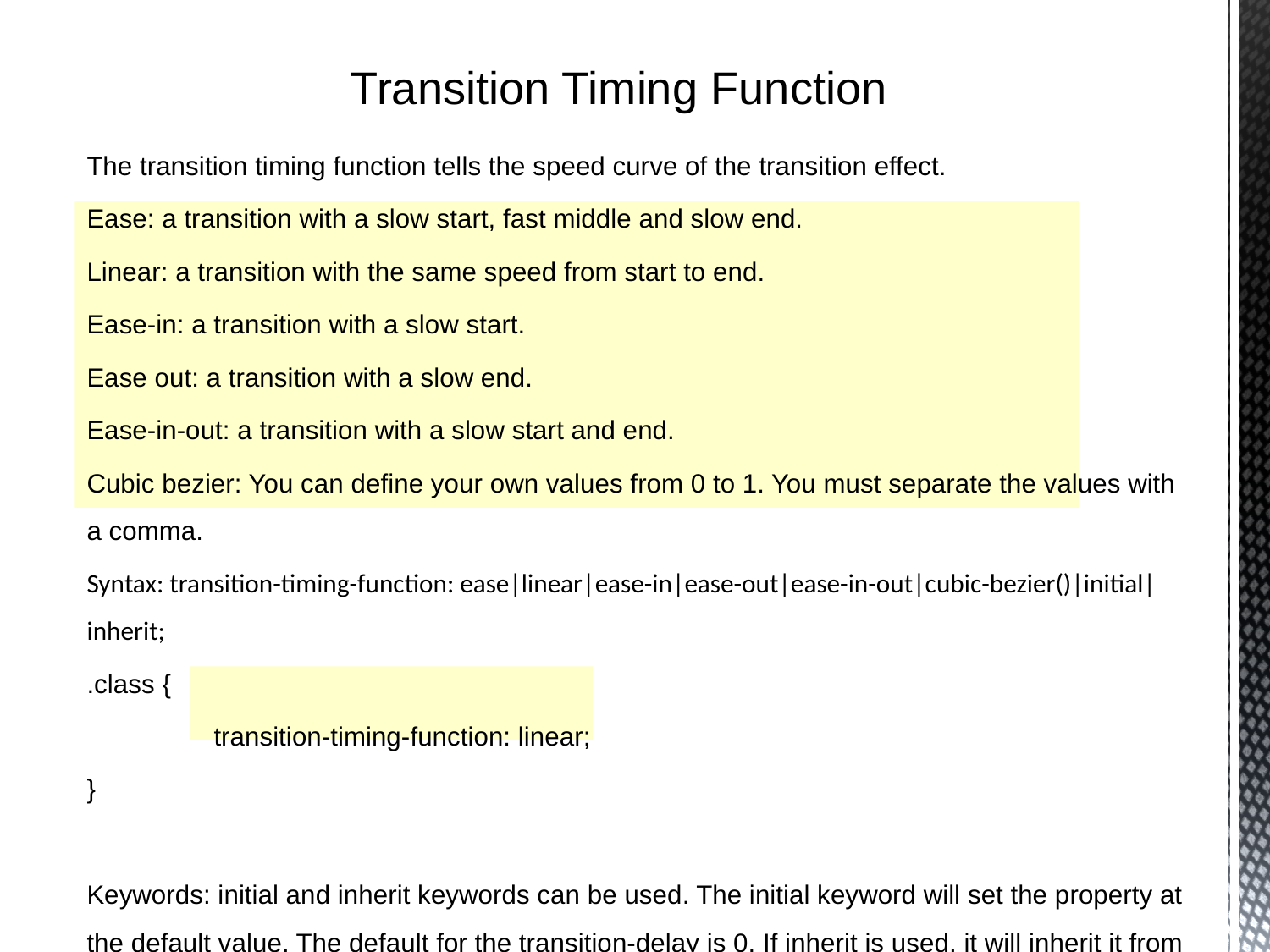

Transition Timing Function
The transition timing function tells the speed curve of the transition effect.
Ease: a transition with a slow start, fast middle and slow end.
Linear: a transition with the same speed from start to end.
Ease-in: a transition with a slow start.
Ease out: a transition with a slow end.
Ease-in-out: a transition with a slow start and end.
Cubic bezier: You can define your own values from 0 to 1. You must separate the values with a comma.
Syntax: transition-timing-function: ease|linear|ease-in|ease-out|ease-in-out|cubic-bezier()|initial|inherit;
.class {
	transition-timing-function: linear;
}

Keywords: initial and inherit keywords can be used. The initial keyword will set the property at the default value. The default for the transition-delay is 0. If inherit is used, it will inherit it from the parent element.